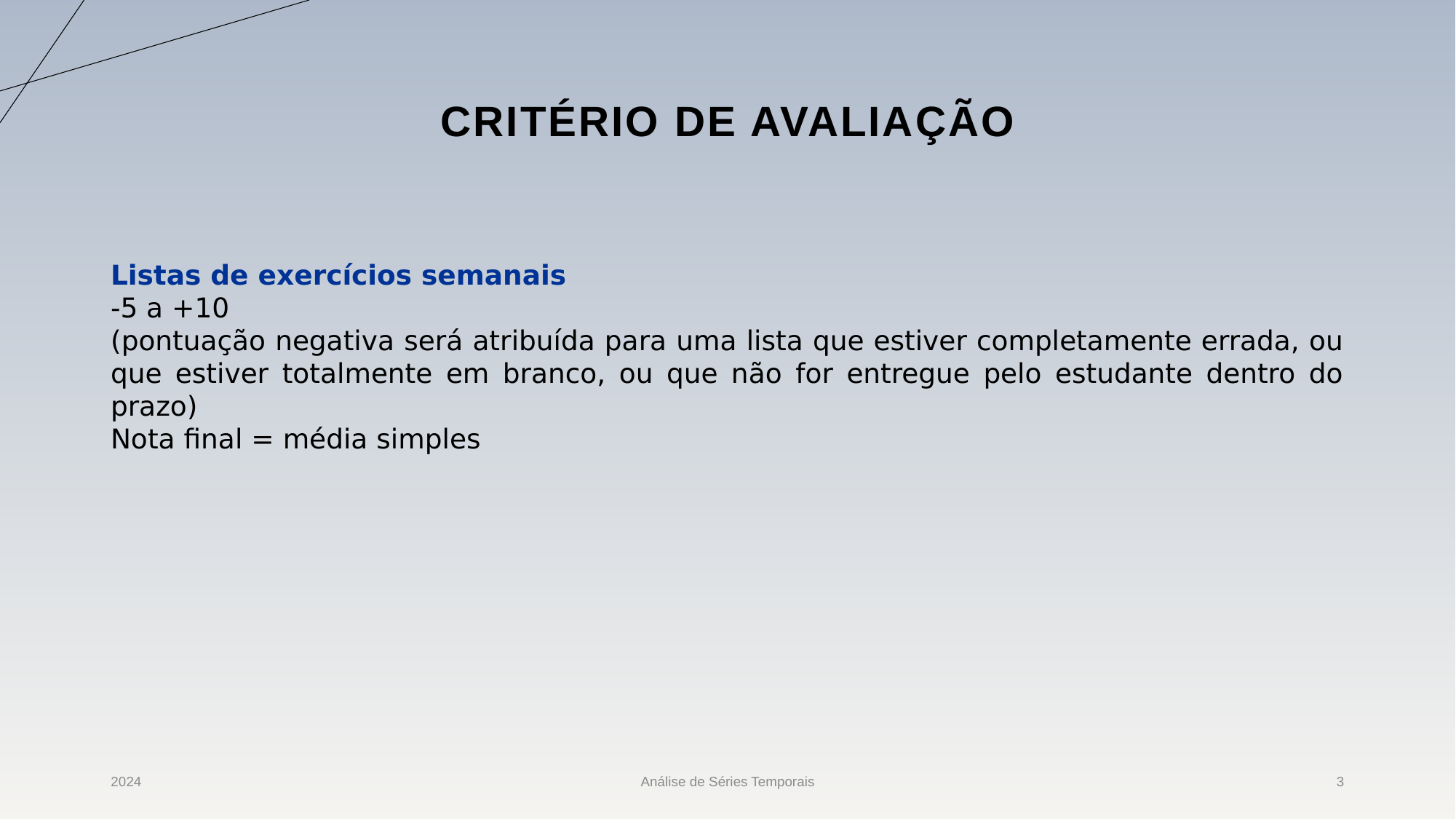

# Critério de Avaliação
Listas de exercícios semanais
-5 a +10
(pontuação negativa será atribuída para uma lista que estiver completamente errada, ou que estiver totalmente em branco, ou que não for entregue pelo estudante dentro do prazo)
Nota final = média simples
2024
Análise de Séries Temporais
3